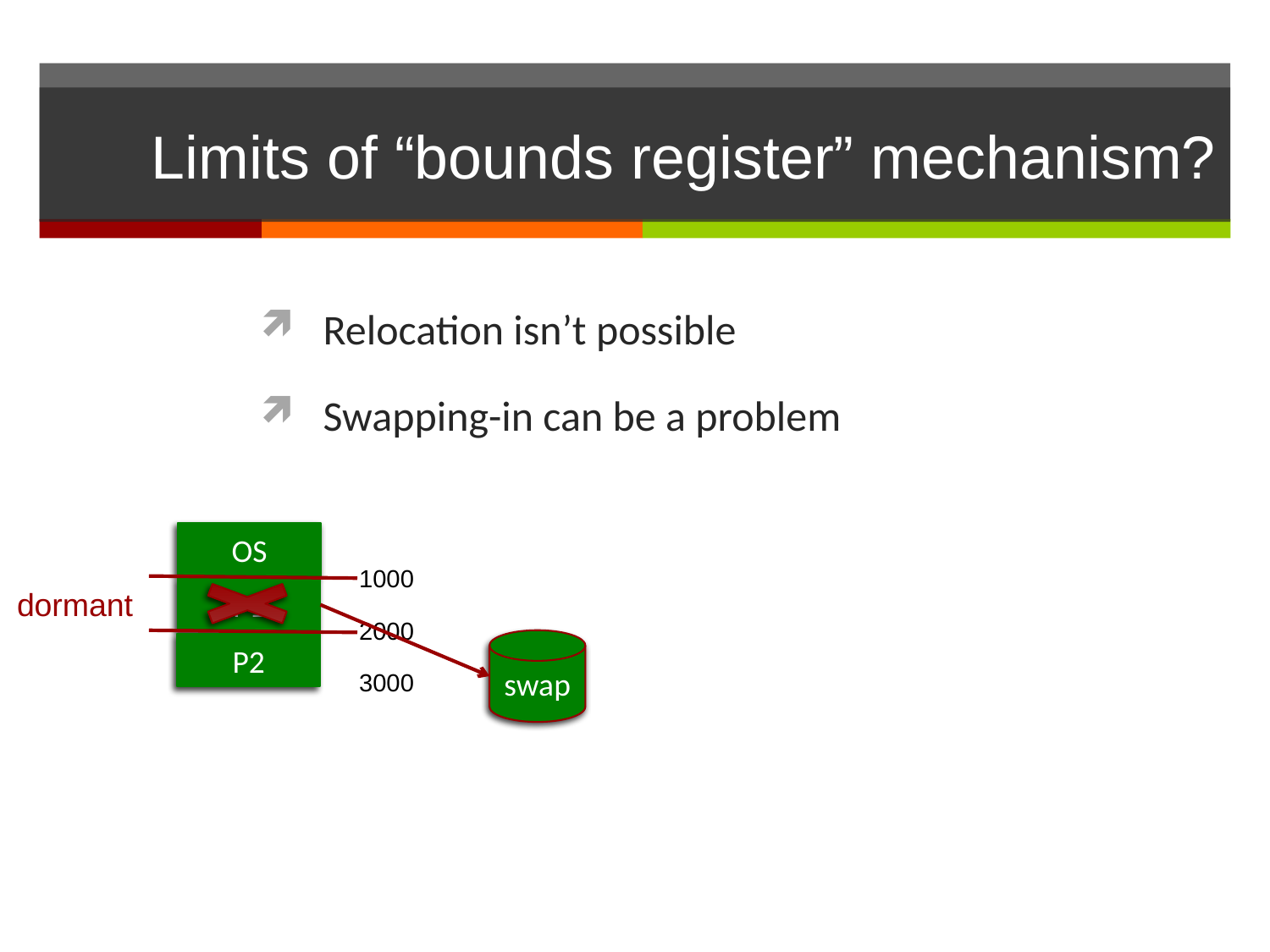

# Limits of “bounds register” mechanism?
Relocation isn’t possible
Swapping-in can be a problem
OS
1000

dormant
P1
2000
swap
P2
3000